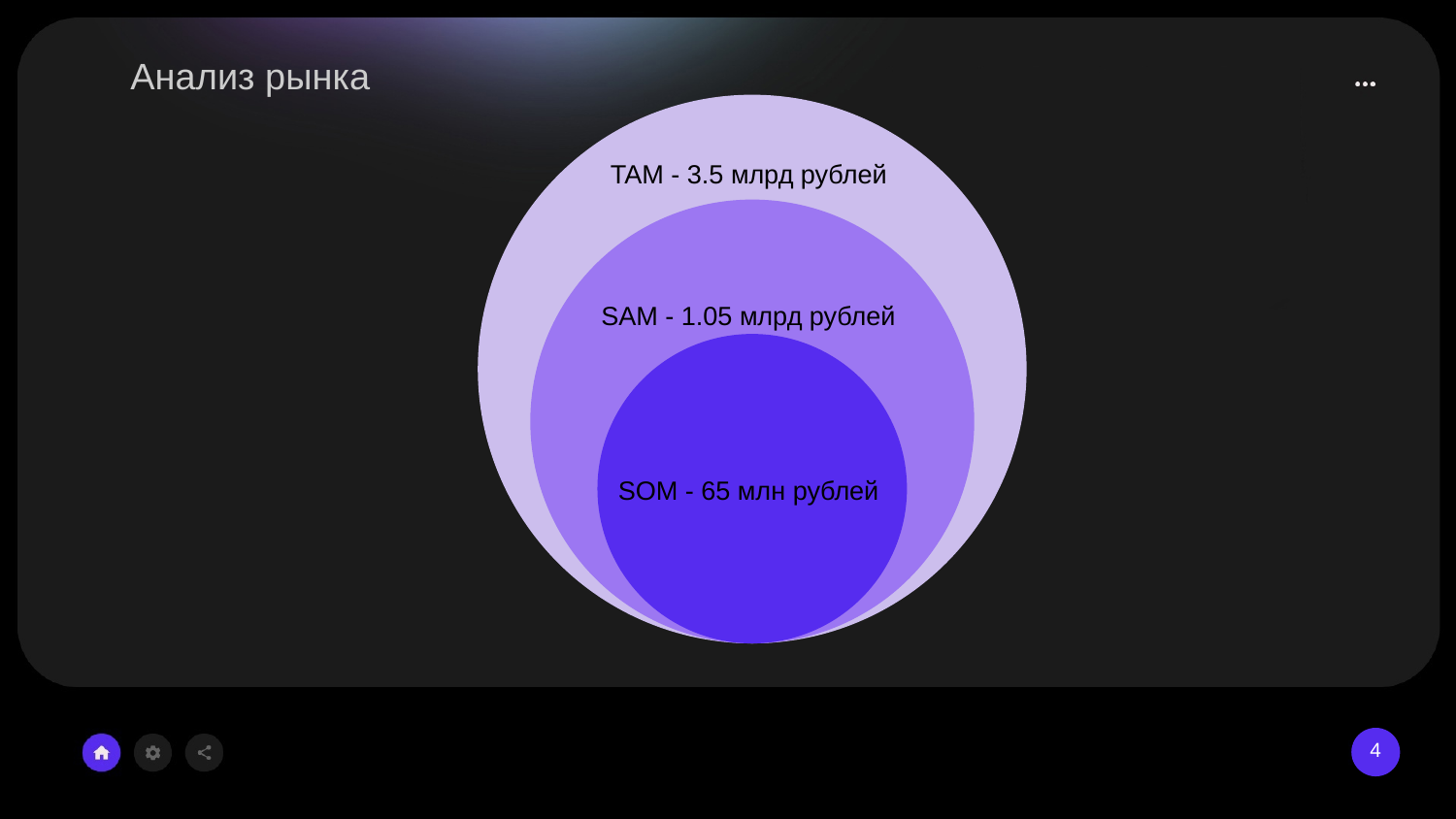

# Анализ рынка

TAM - 3.5 млрд рублей

SAM - 1.05 млрд рублей

SOM - 65 млн рублей
4